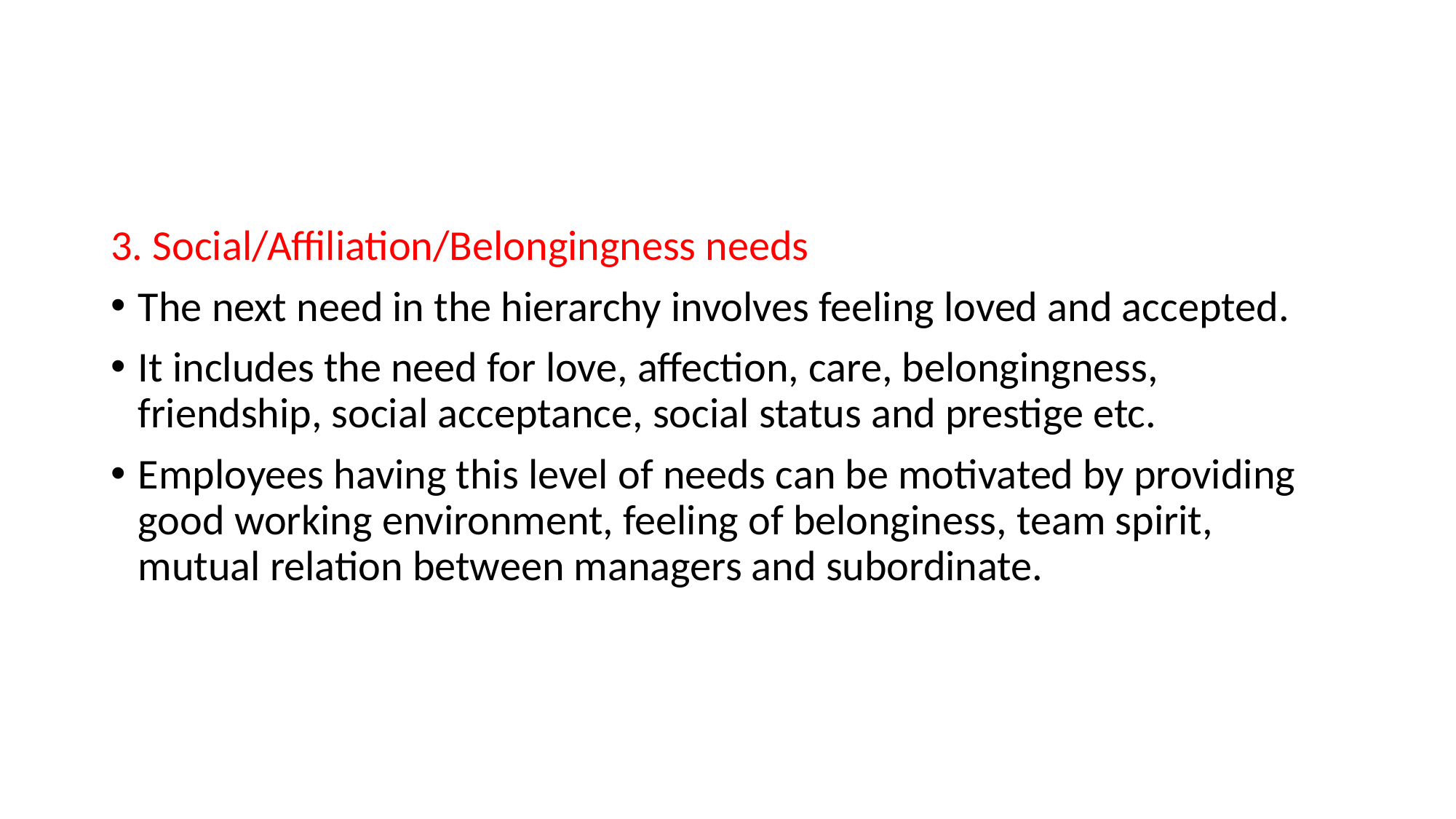

#
3. Social/Affiliation/Belongingness needs
The next need in the hierarchy involves feeling loved and accepted.
It includes the need for love, affection, care, belongingness, friendship, social acceptance, social status and prestige etc.
Employees having this level of needs can be motivated by providing good working environment, feeling of belonginess, team spirit, mutual relation between managers and subordinate.